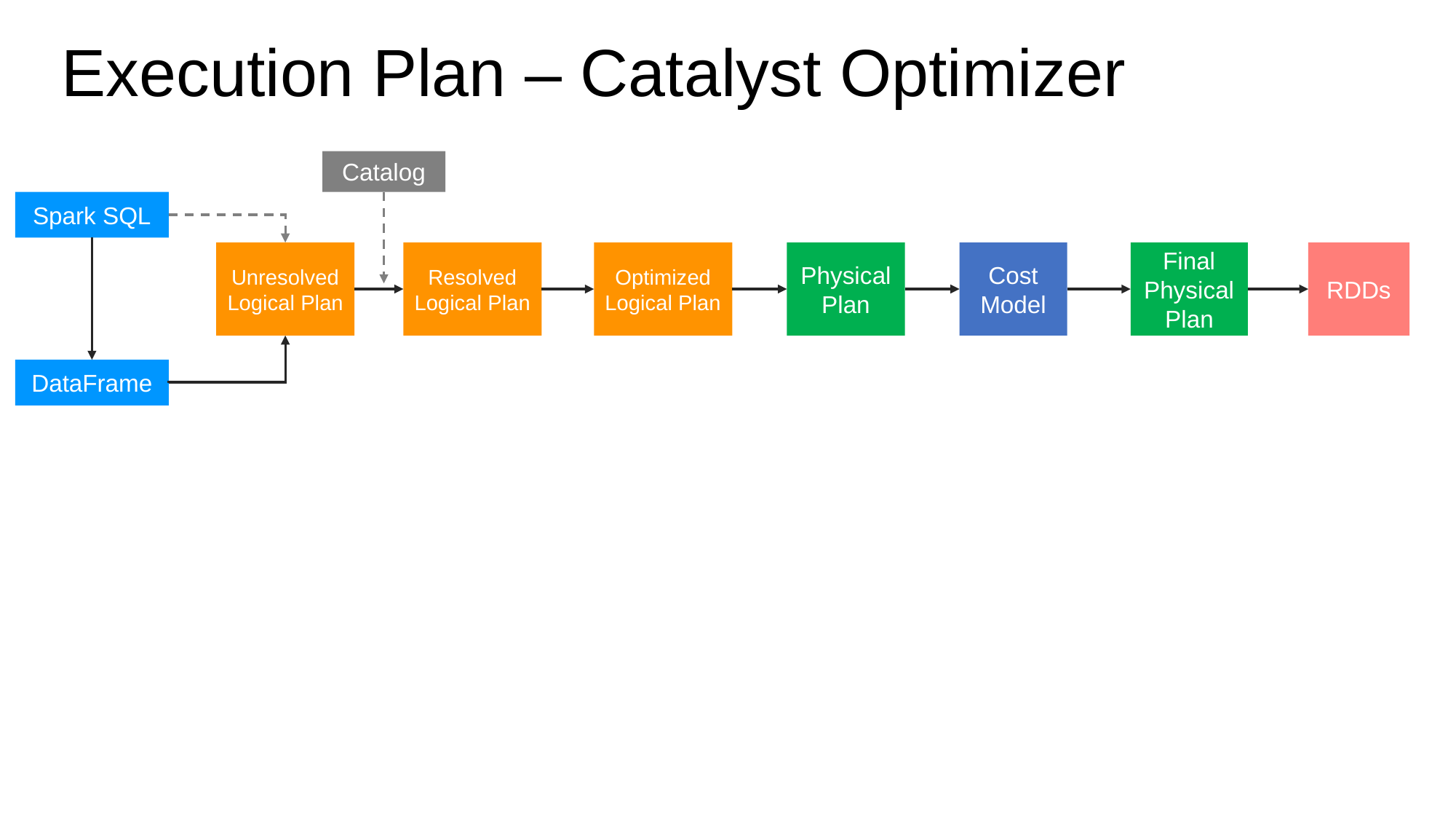

# Execution Plan – Catalyst Optimizer
Catalog
Spark SQL
Unresolved Logical Plan
Resolved Logical Plan
Optimized Logical Plan
Physical Plan
Cost Model
Final
Physical Plan
RDDs
DataFrame